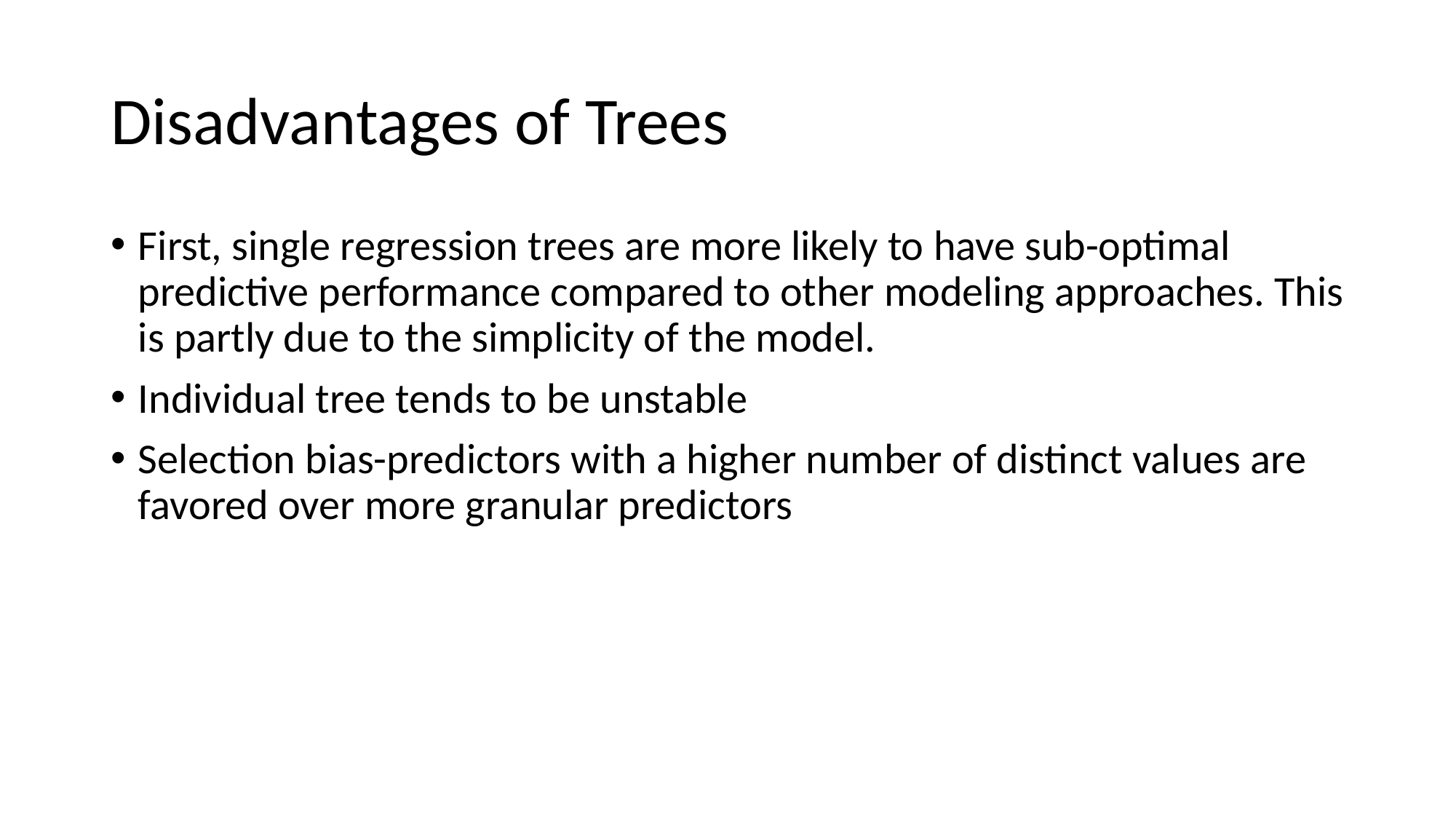

# Disadvantages of Trees
First, single regression trees are more likely to have sub-optimal predictive performance compared to other modeling approaches. This is partly due to the simplicity of the model.
Individual tree tends to be unstable
Selection bias-predictors with a higher number of distinct values are favored over more granular predictors